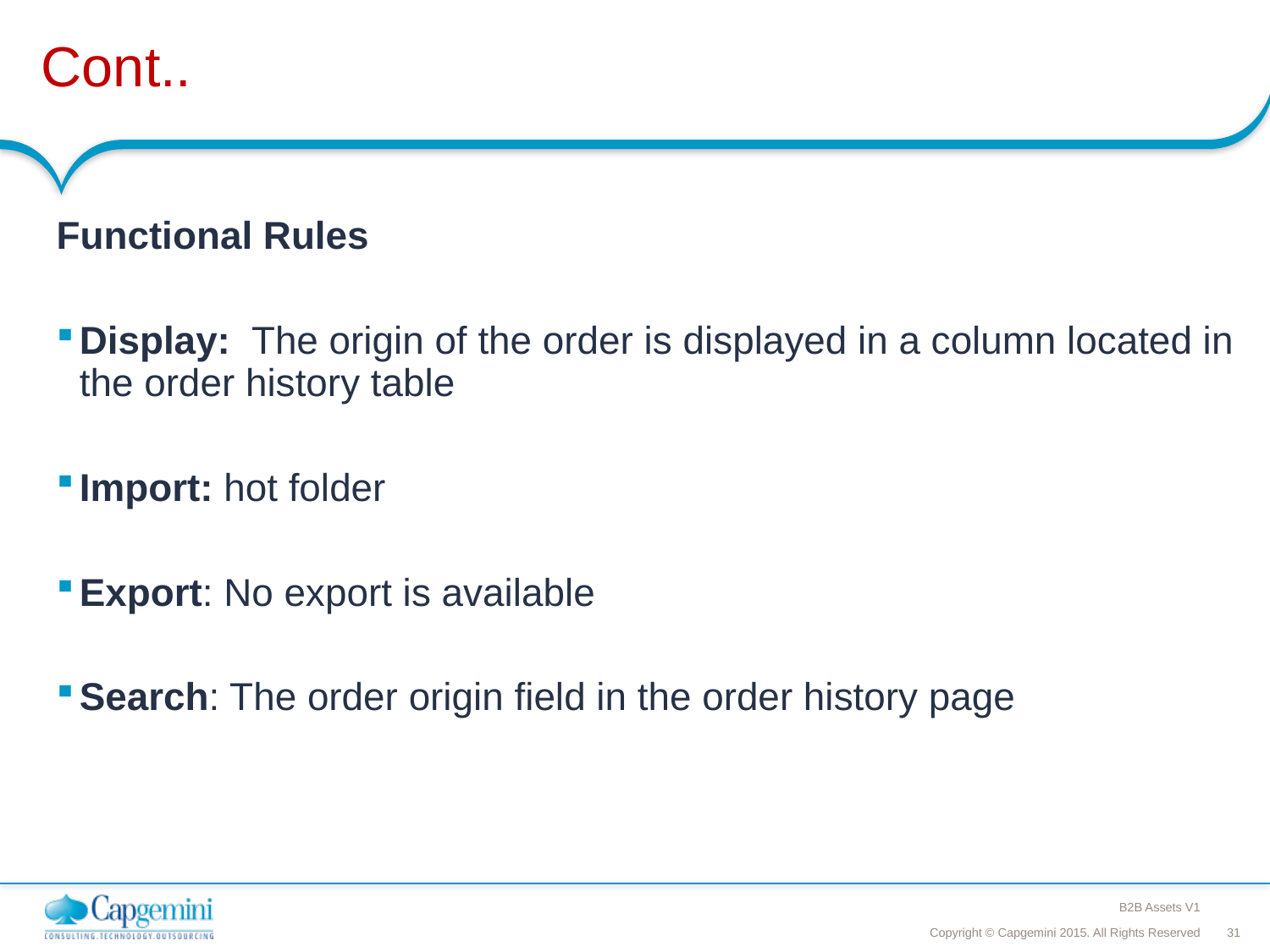

# Cont..
Functional Rules

Display:  The origin of the order is displayed in a column located in the order history table

Import: hot folder

Export: No export is available

Search: The order origin field in the order history page